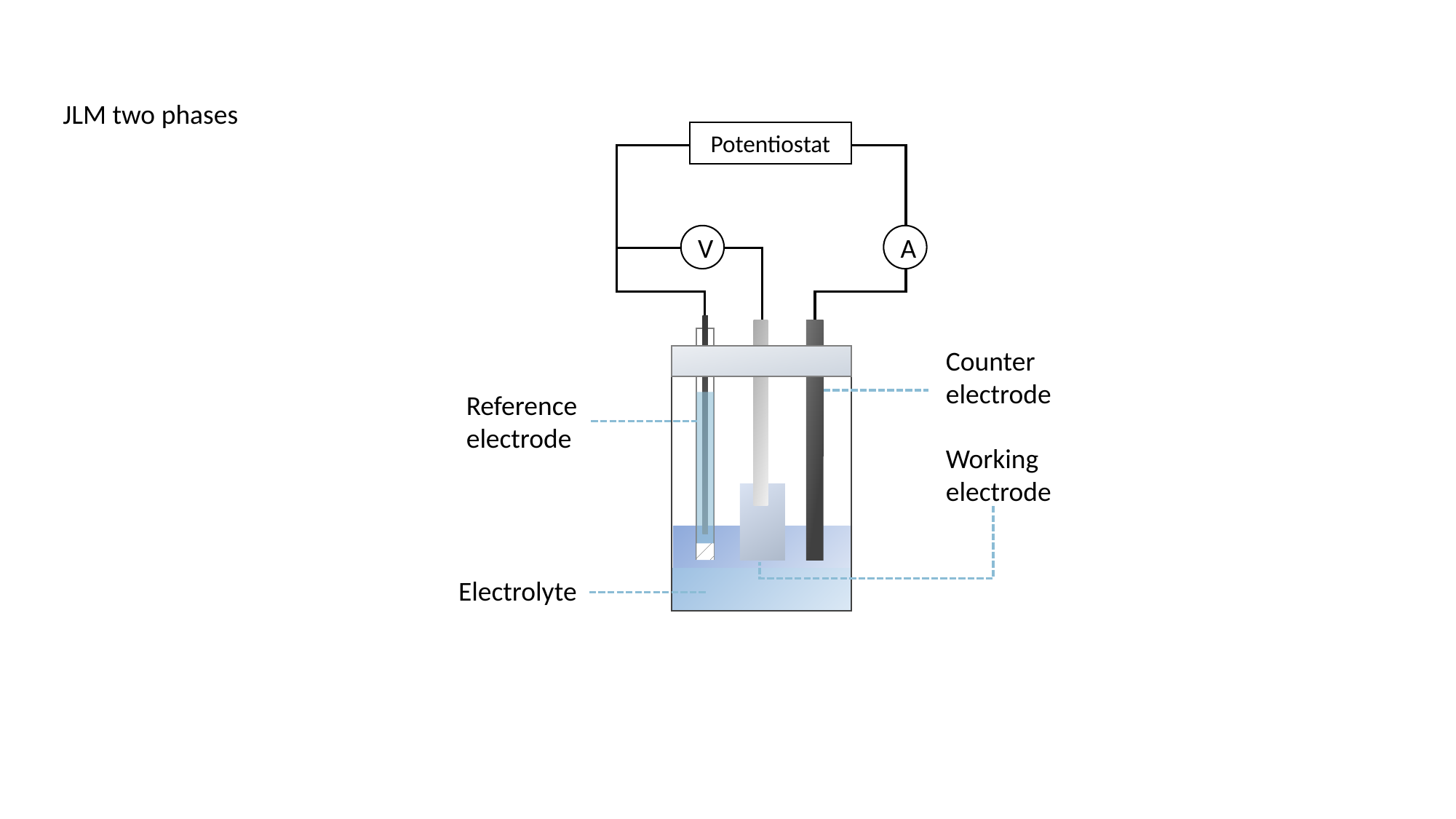

JLM two phases
Potentiostat

V
A

Counter electrode

Reference electrode
Working electrode

Electrolyte